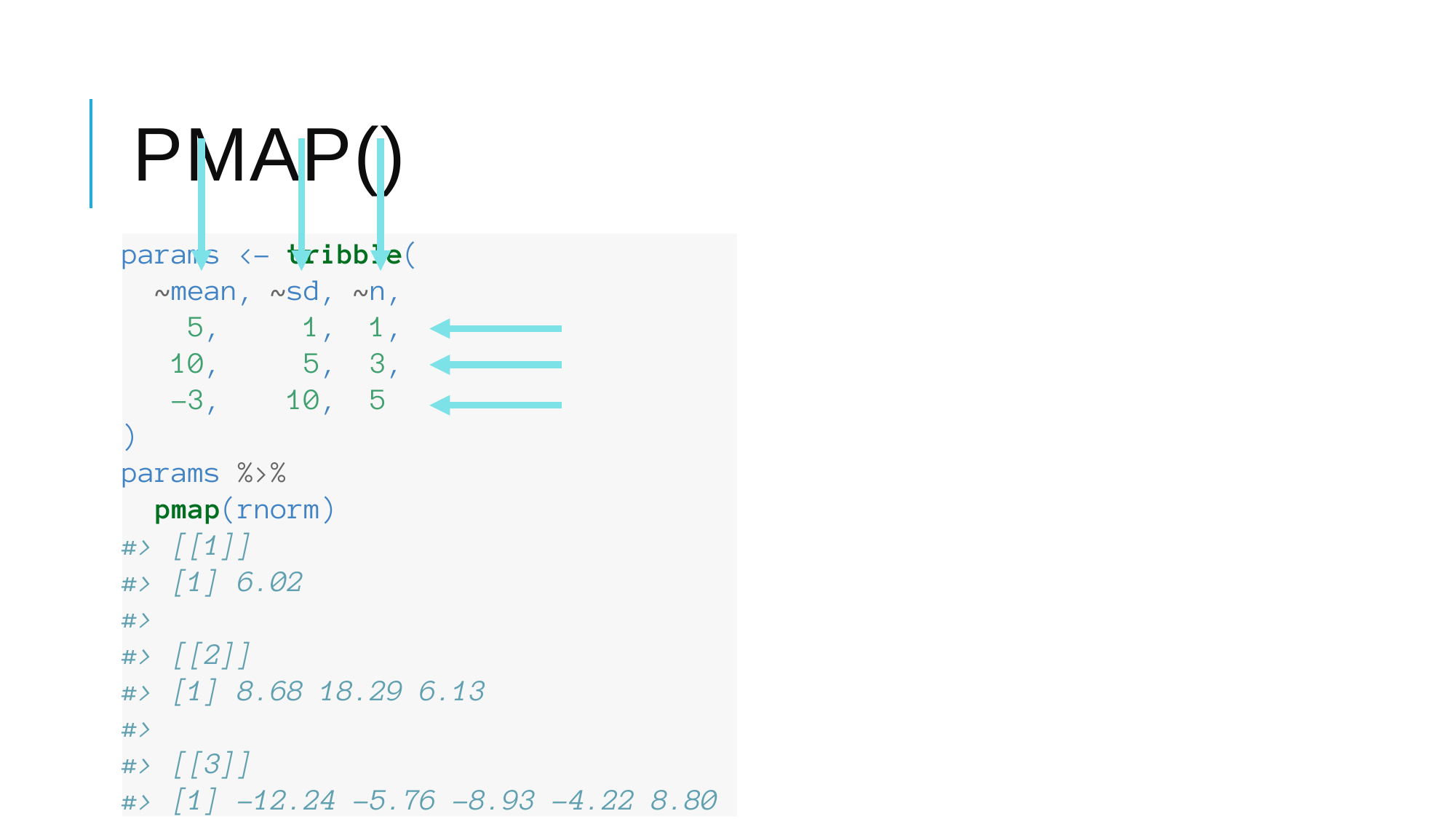

# Pmap()
params <- tribble(
  ~mean, ~sd, ~n,
    5,     1,  1,
   10,     5,  3,
   -3,    10,  5
)
params %>%
  pmap(rnorm)
#> [[1]]
#> [1] 6.02
#>
#> [[2]]
#> [1] 8.68 18.29 6.13
#>
#> [[3]]
#> [1] -12.24 -5.76 -8.93 -4.22 8.80